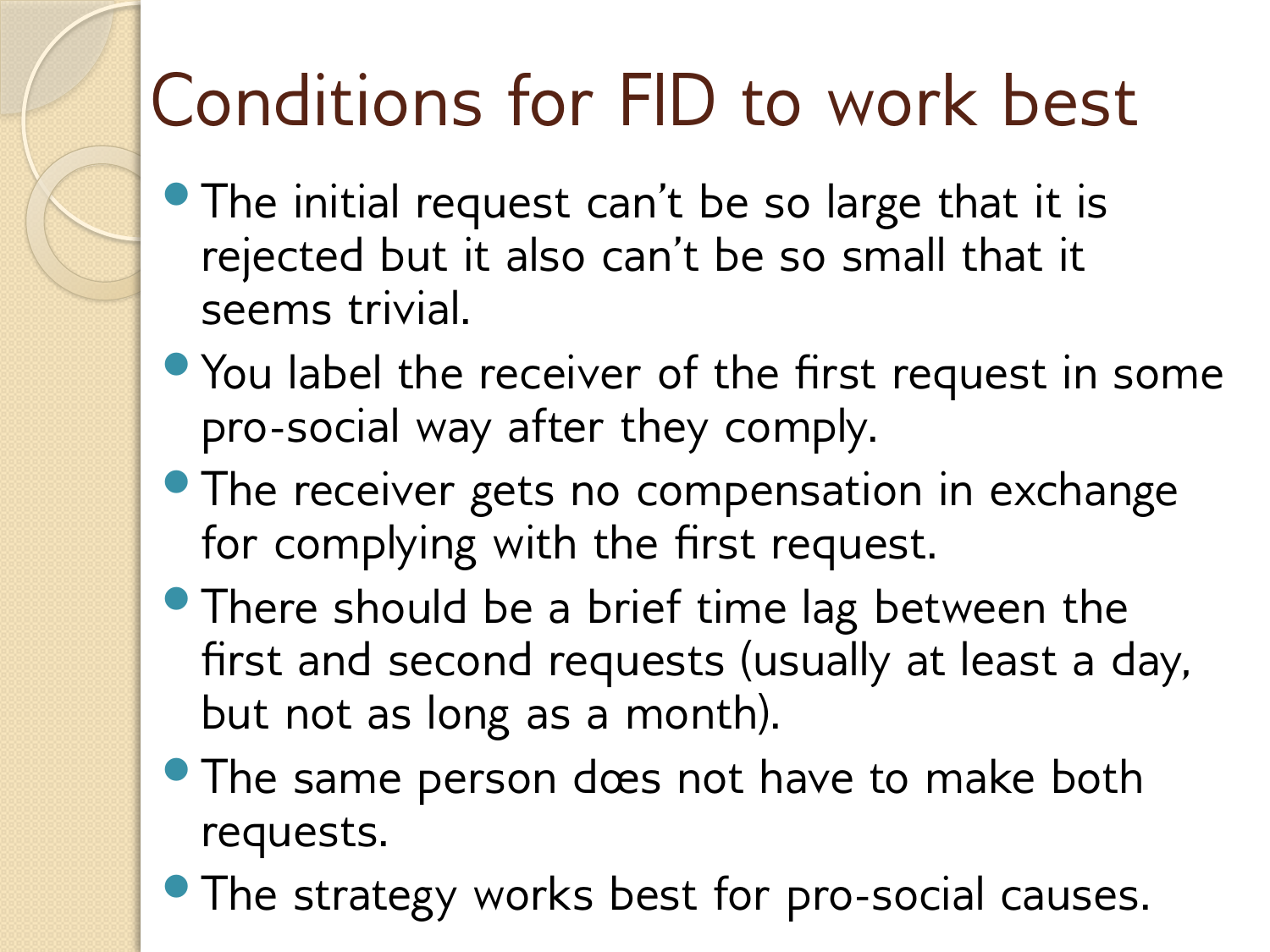

# Conditions for FID to work best
The initial request can’t be so large that it is rejected but it also can’t be so small that it seems trivial.
You label the receiver of the first request in some pro-social way after they comply.
The receiver gets no compensation in exchange for complying with the first request.
There should be a brief time lag between the first and second requests (usually at least a day, but not as long as a month).
The same person does not have to make both requests.
The strategy works best for pro-social causes.